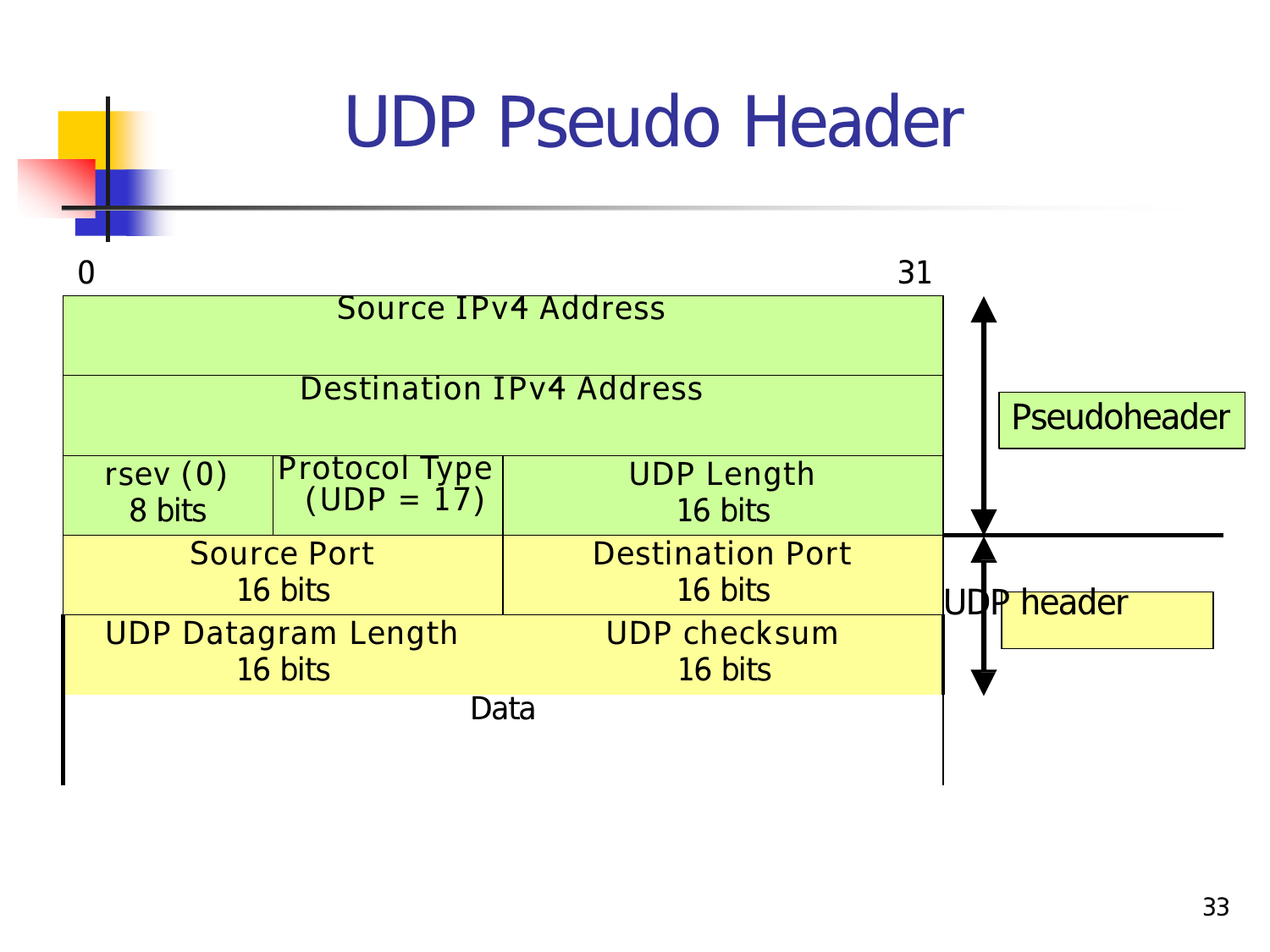

# UDP Pseudo Header
0
31
| Source IPv4 Address |  |  |  |
| --- | --- | --- | --- |
| Destination IPv4 Address |  |  |  |
| rsev (0) 8 bits | Protocol Type (UDP = 17) | UDP Length 16 bits |  |
| Source Port 16 bits |  | Destination Port 16 bits | UDP header |
| UDP Datagram Length 16 bits |  | UDP checksum 16 bits |  |
| Data |  |  |  |

Pseudoheader

33